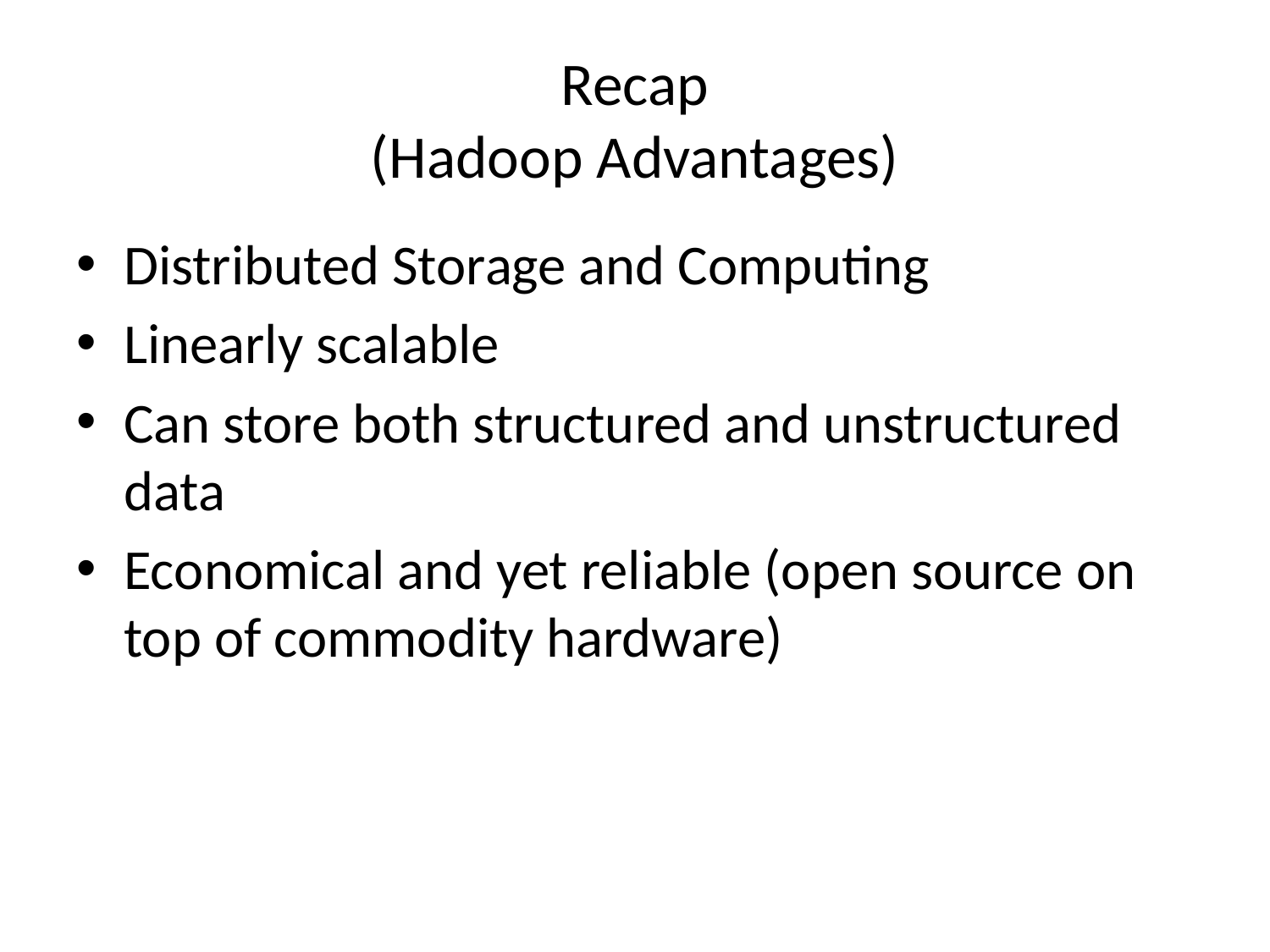

# Recap (Hadoop Advantages)
Distributed Storage and Computing
Linearly scalable
Can store both structured and unstructured data
Economical and yet reliable (open source on top of commodity hardware)